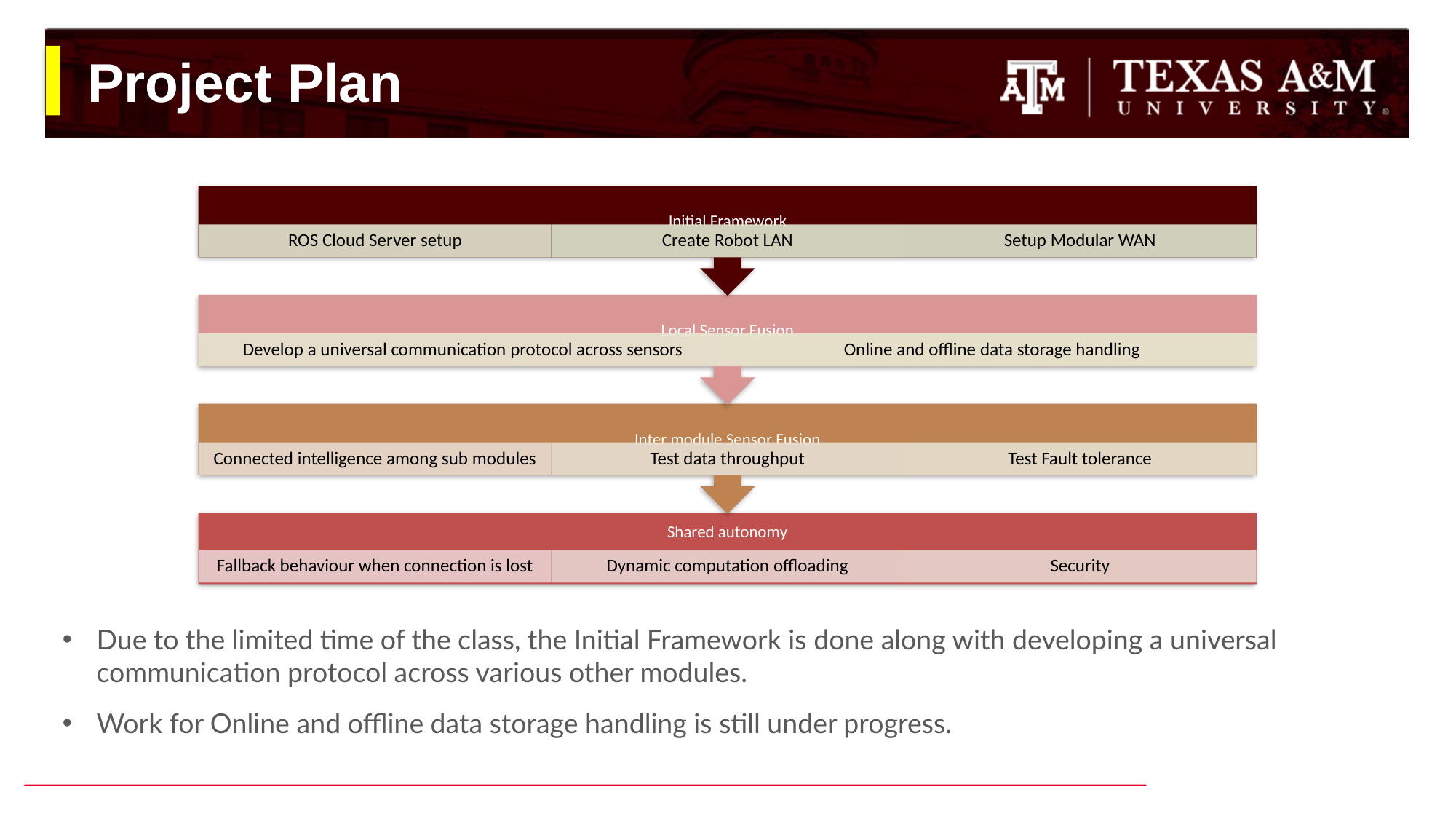

# Project Plan
Shared autonomy
Fallback behaviour when connection is lost
Dynamic computation offloading
Security
Inter module Sensor Fusion
Connected intelligence among sub modules
Test data throughput
Test Fault tolerance
Local Sensor Fusion
Develop a universal communication protocol across sensors
Online and offline data storage handling
Initial Framework
ROS Cloud Server setup
Create Robot LAN
Setup Modular WAN
Due to the limited time of the class, the Initial Framework is done along with developing a universal communication protocol across various other modules.
Work for Online and offline data storage handling is still under progress.